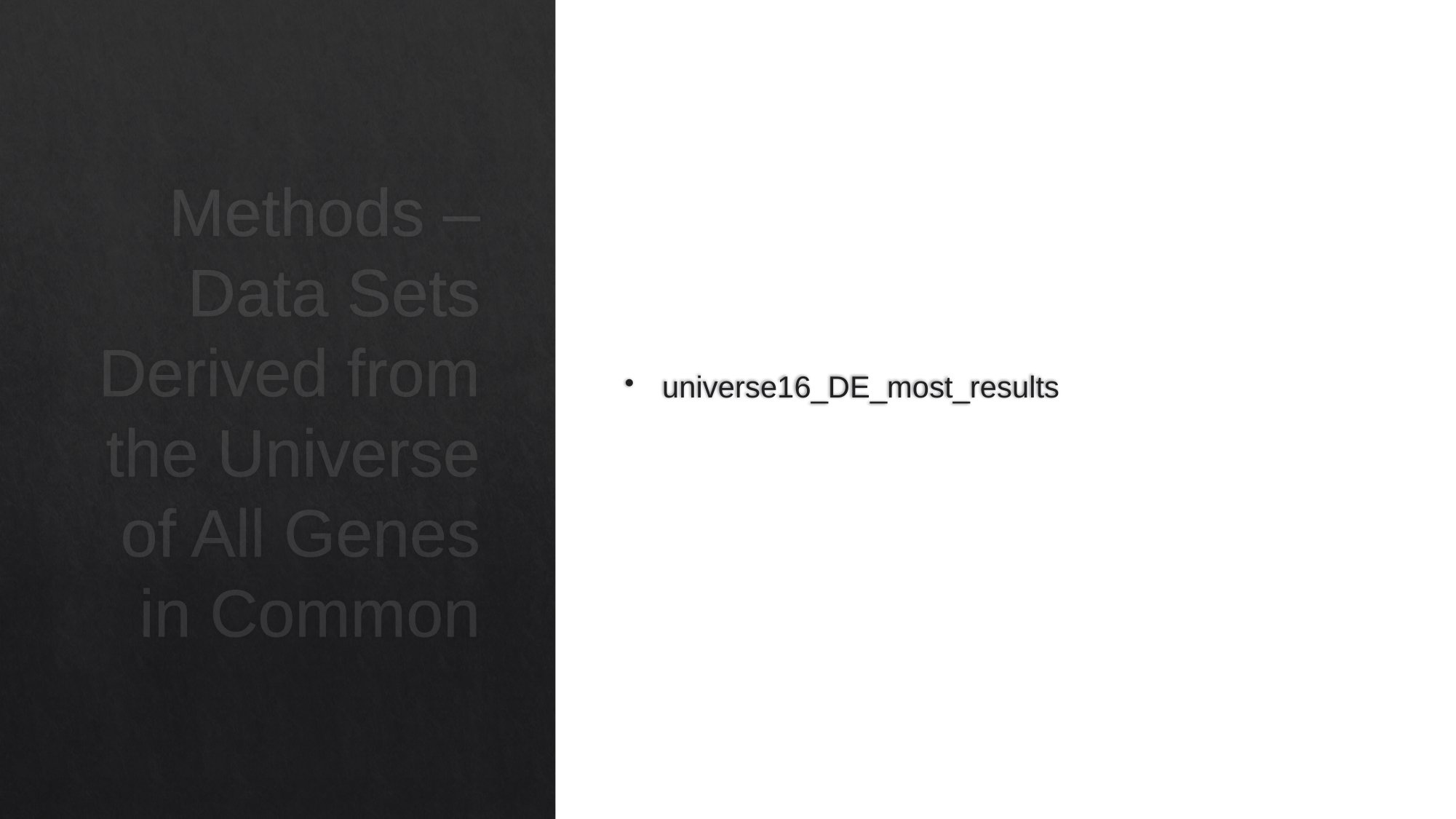

universe16_DE_most_results

# Methods – Data Sets Derived from the Universe of All Genes in Common